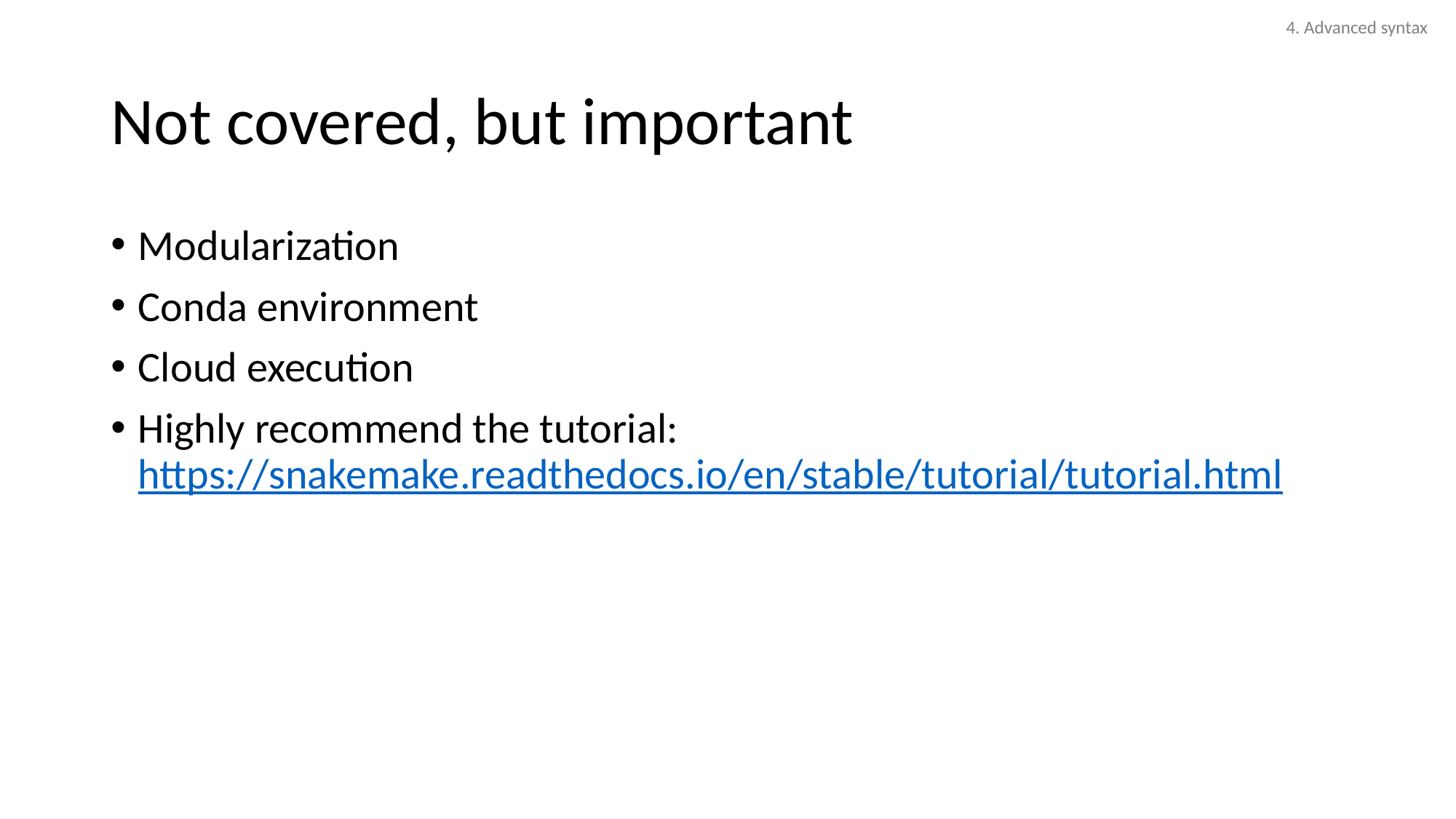

4. Advanced syntax
# Not covered, but important
Modularization
Conda environment
Cloud execution
Highly recommend the tutorial: https://snakemake.readthedocs.io/en/stable/tutorial/tutorial.html